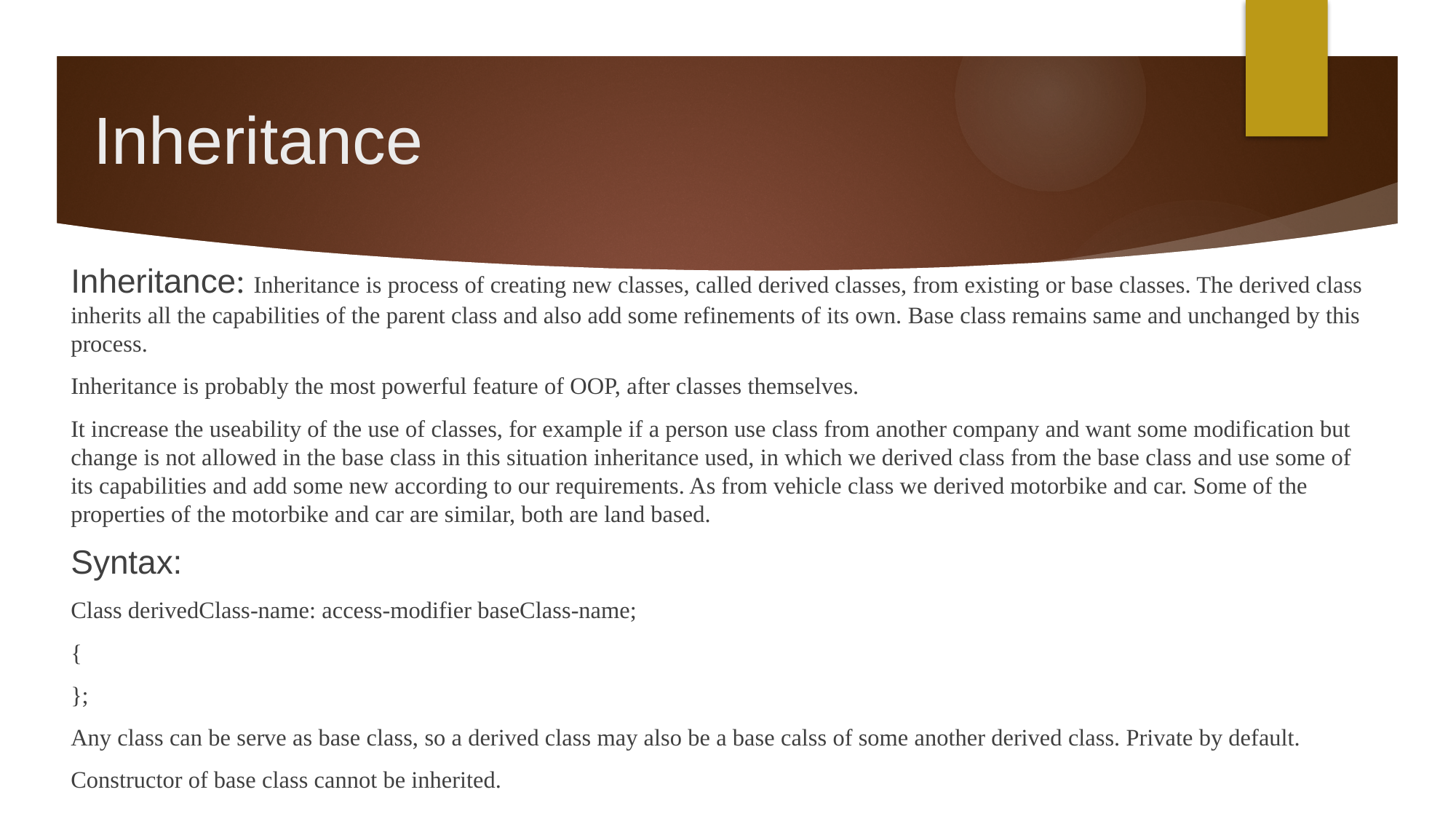

# Inheritance
Inheritance: Inheritance is process of creating new classes, called derived classes, from existing or base classes. The derived class inherits all the capabilities of the parent class and also add some refinements of its own. Base class remains same and unchanged by this process.
Inheritance is probably the most powerful feature of OOP, after classes themselves.
It increase the useability of the use of classes, for example if a person use class from another company and want some modification but change is not allowed in the base class in this situation inheritance used, in which we derived class from the base class and use some of its capabilities and add some new according to our requirements. As from vehicle class we derived motorbike and car. Some of the properties of the motorbike and car are similar, both are land based.
Syntax:
Class derivedClass-name: access-modifier baseClass-name;
{
};
Any class can be serve as base class, so a derived class may also be a base calss of some another derived class. Private by default.
Constructor of base class cannot be inherited.